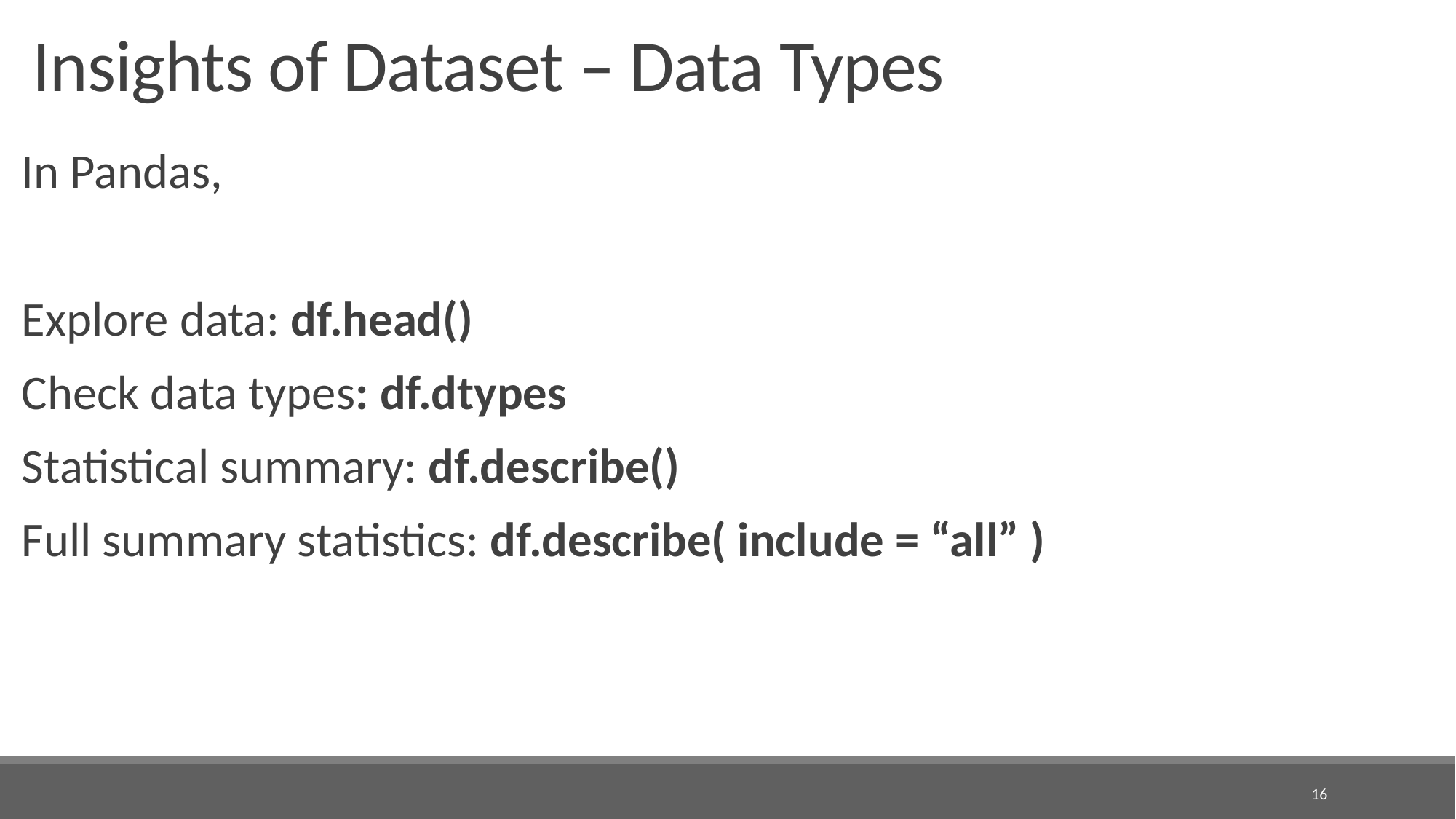

# Insights of Dataset – Data Types
In Pandas,

Explore data: df.head()
Check data types: df.dtypes
Statistical summary: df.describe()
Full summary statistics: df.describe( include = “all” )

16